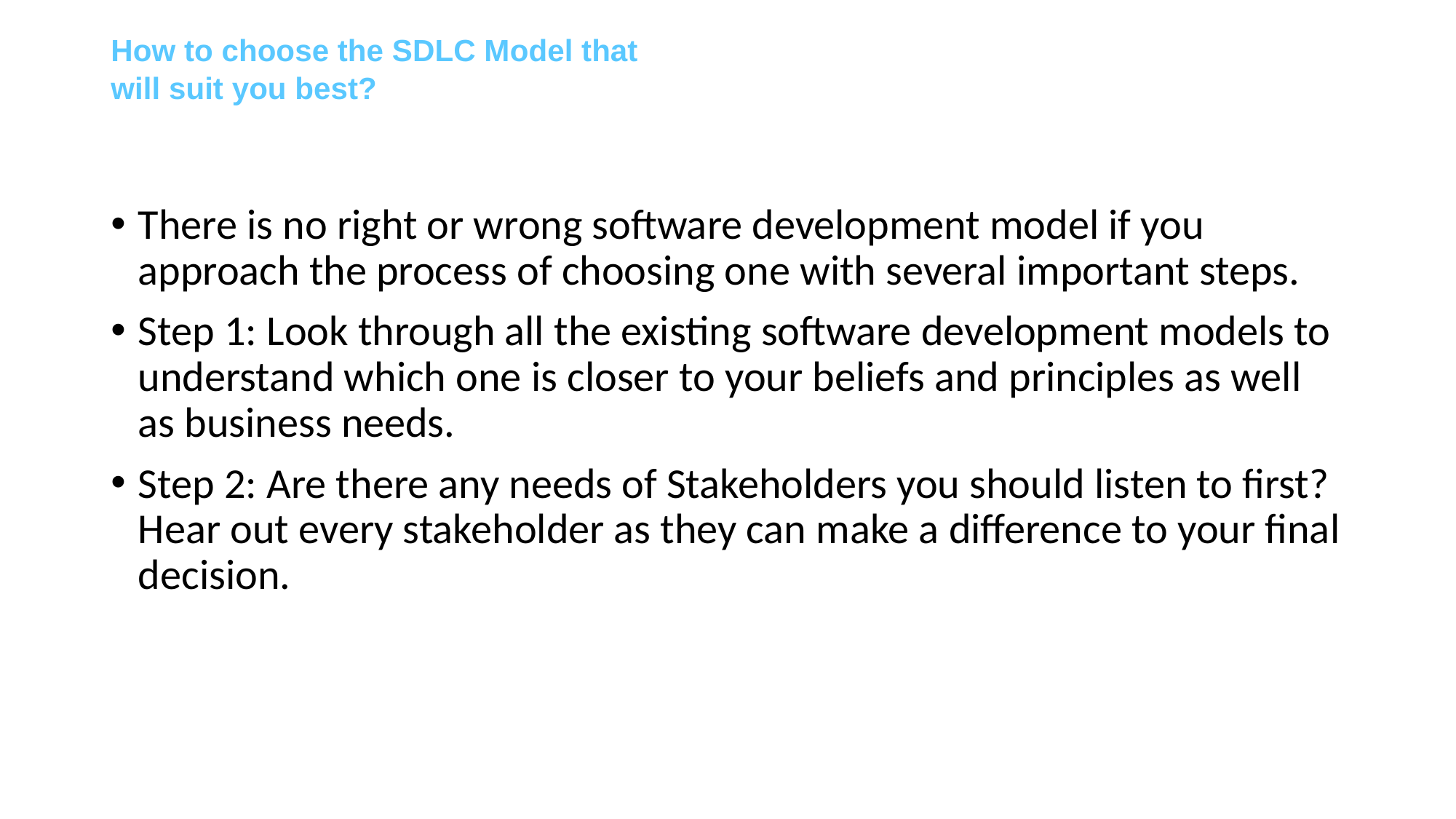

# How to choose the SDLC Model that will suit you best?
There is no right or wrong software development model if you approach the process of choosing one with several important steps.
Step 1: Look through all the existing software development models to understand which one is closer to your beliefs and principles as well as business needs.
Step 2: Are there any needs of Stakeholders you should listen to first? Hear out every stakeholder as they can make a difference to your final decision.